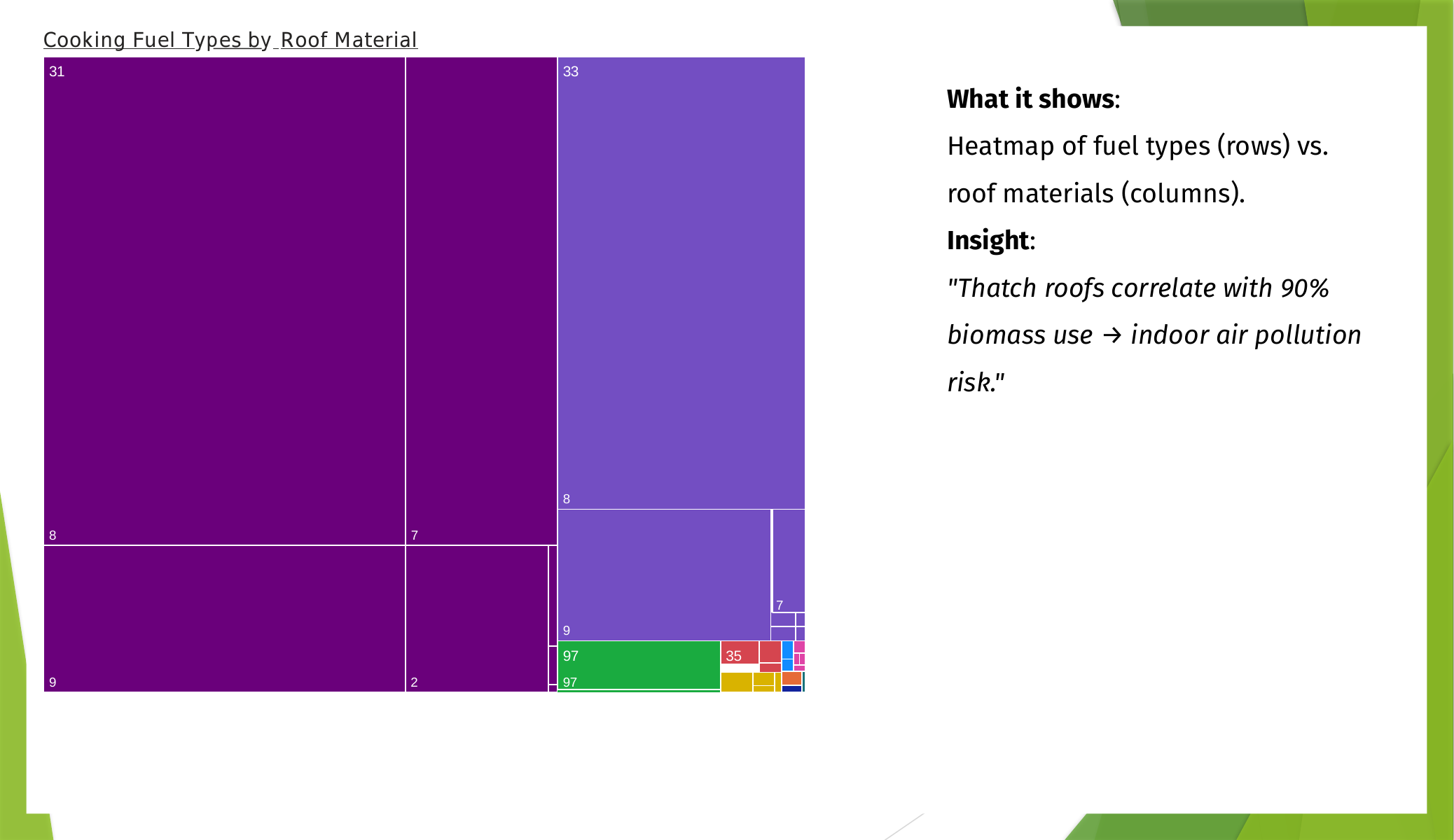

Cooking Fuel Types by Roof Material

Power BI Desktop

31
33
What it shows:
Heatmap of fuel types (rows) vs. roof materials (columns).
Insight:
"Thatch roofs correlate with 90% biomass use → indoor air pollution risk."

8

7
8
7
9
97
97
35
9
2